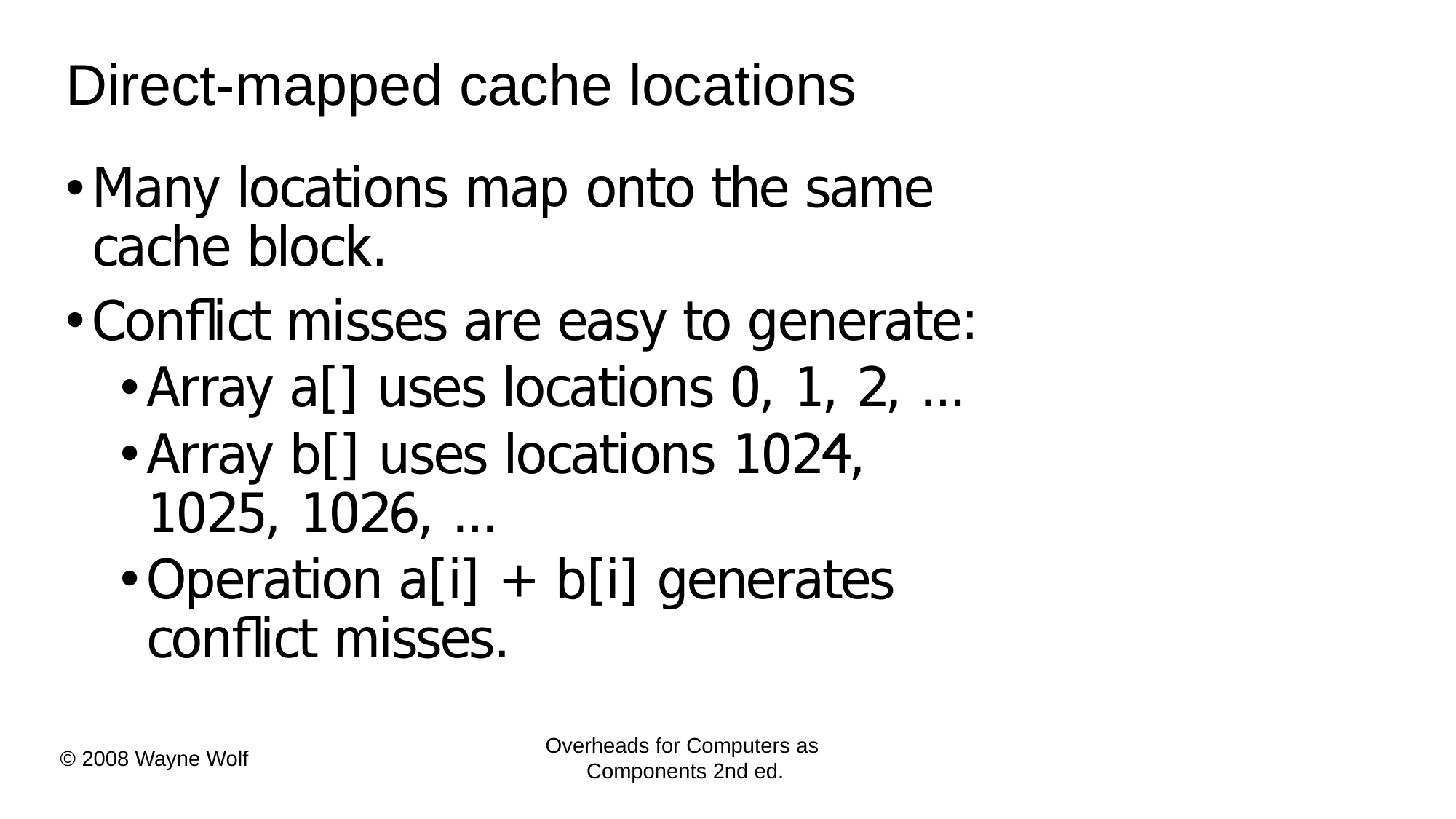

# Direct-mapped cache locations
Many locations map onto the same cache block.
Conflict misses are easy to generate:
Array a[] uses locations 0, 1, 2, …
Array b[] uses locations 1024, 1025, 1026, …
Operation a[i] + b[i] generates conflict misses.
Overheads for Computers as
Components 2nd ed.
© 2008 Wayne Wolf